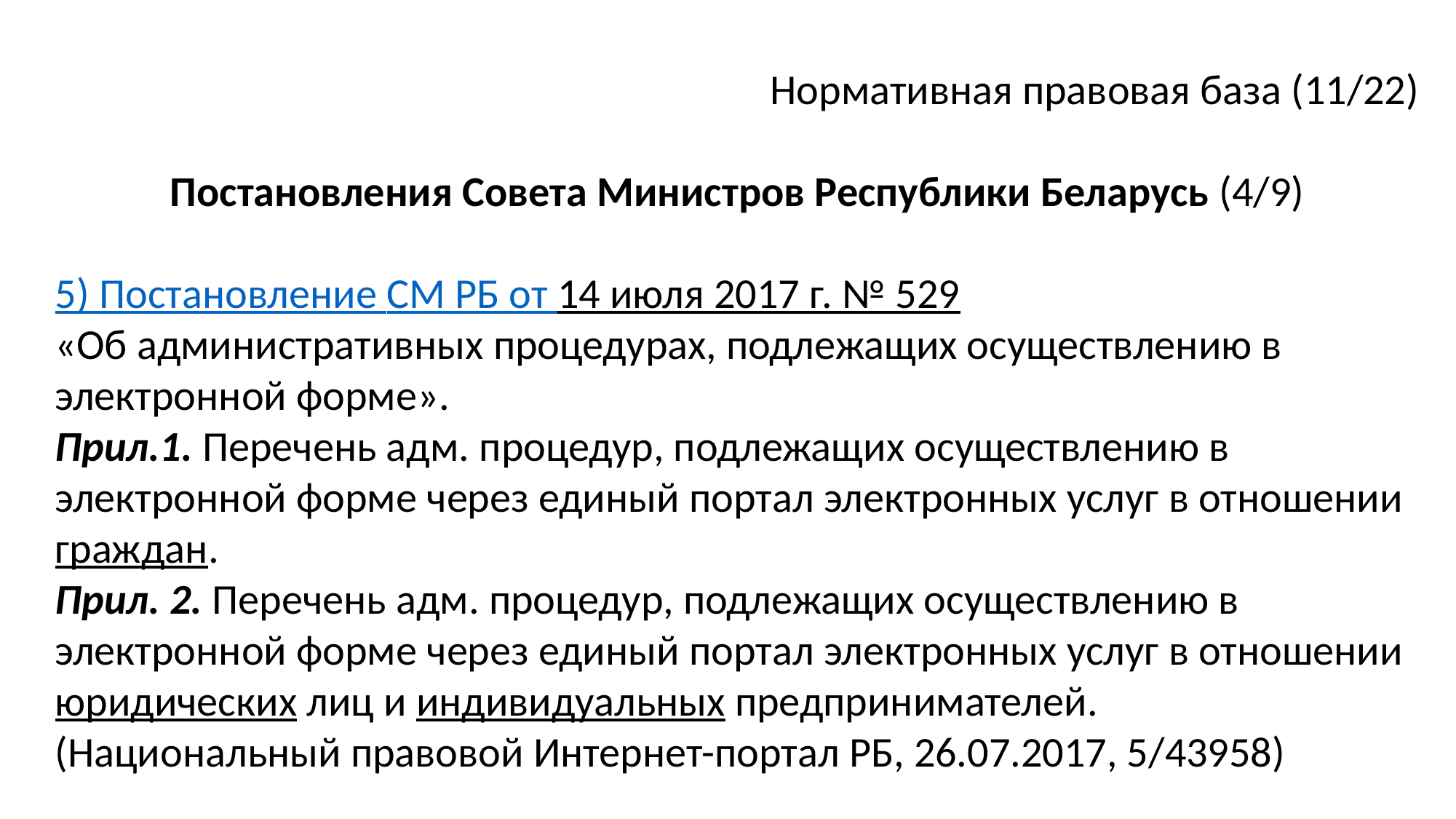

Нормативная правовая база (11/22)

Постановления Совета Министров Республики Беларусь (4/9)

5) Постановление СМ РБ от 14 июля 2017 г. № 529
«Об административных процедурах, подлежащих осуществлению в электронной форме».
Прил.1. Перечень адм. процедур, подлежащих осуществлению в электронной форме через единый портал электронных услуг в отношении граждан.
Прил. 2. Перечень адм. процедур, подлежащих осуществлению в электронной форме через единый портал электронных услуг в отношении юридических лиц и индивидуальных предпринимателей.
(Национальный правовой Интернет-портал РБ, 26.07.2017, 5/43958)